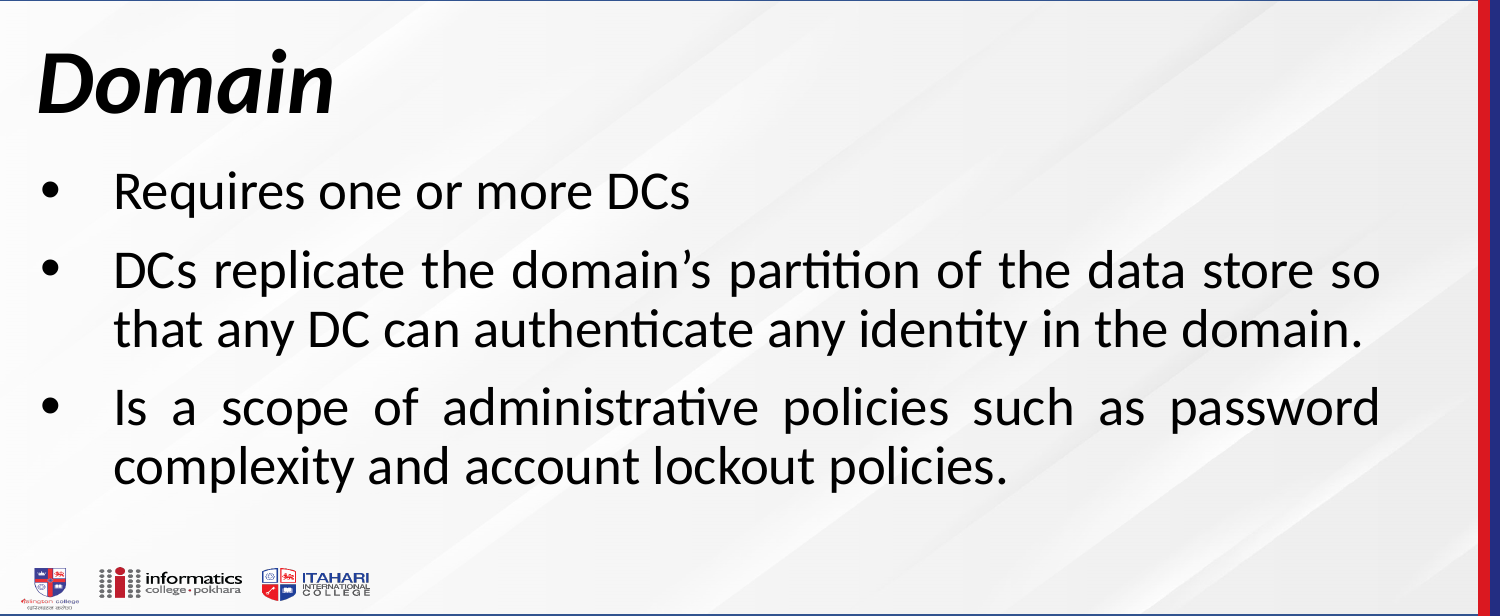

# Domain
Requires one or more DCs
DCs replicate the domain’s partition of the data store so that any DC can authenticate any identity in the domain.
Is a scope of administrative policies such as password complexity and account lockout policies.